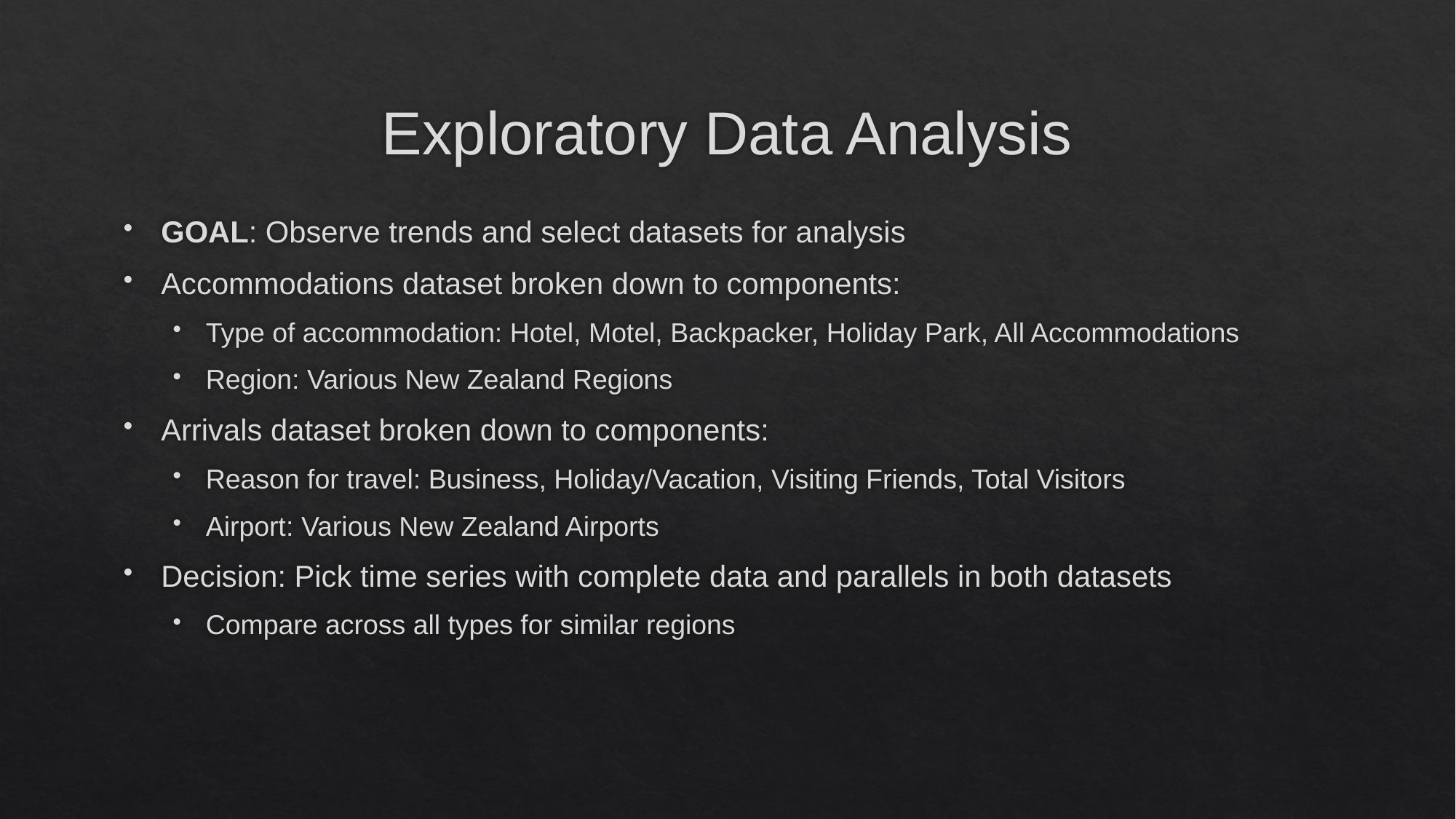

# Exploratory Data Analysis
GOAL: Observe trends and select datasets for analysis
Accommodations dataset broken down to components:
Type of accommodation: Hotel, Motel, Backpacker, Holiday Park, All Accommodations
Region: Various New Zealand Regions
Arrivals dataset broken down to components:
Reason for travel: Business, Holiday/Vacation, Visiting Friends, Total Visitors
Airport: Various New Zealand Airports
Decision: Pick time series with complete data and parallels in both datasets
Compare across all types for similar regions